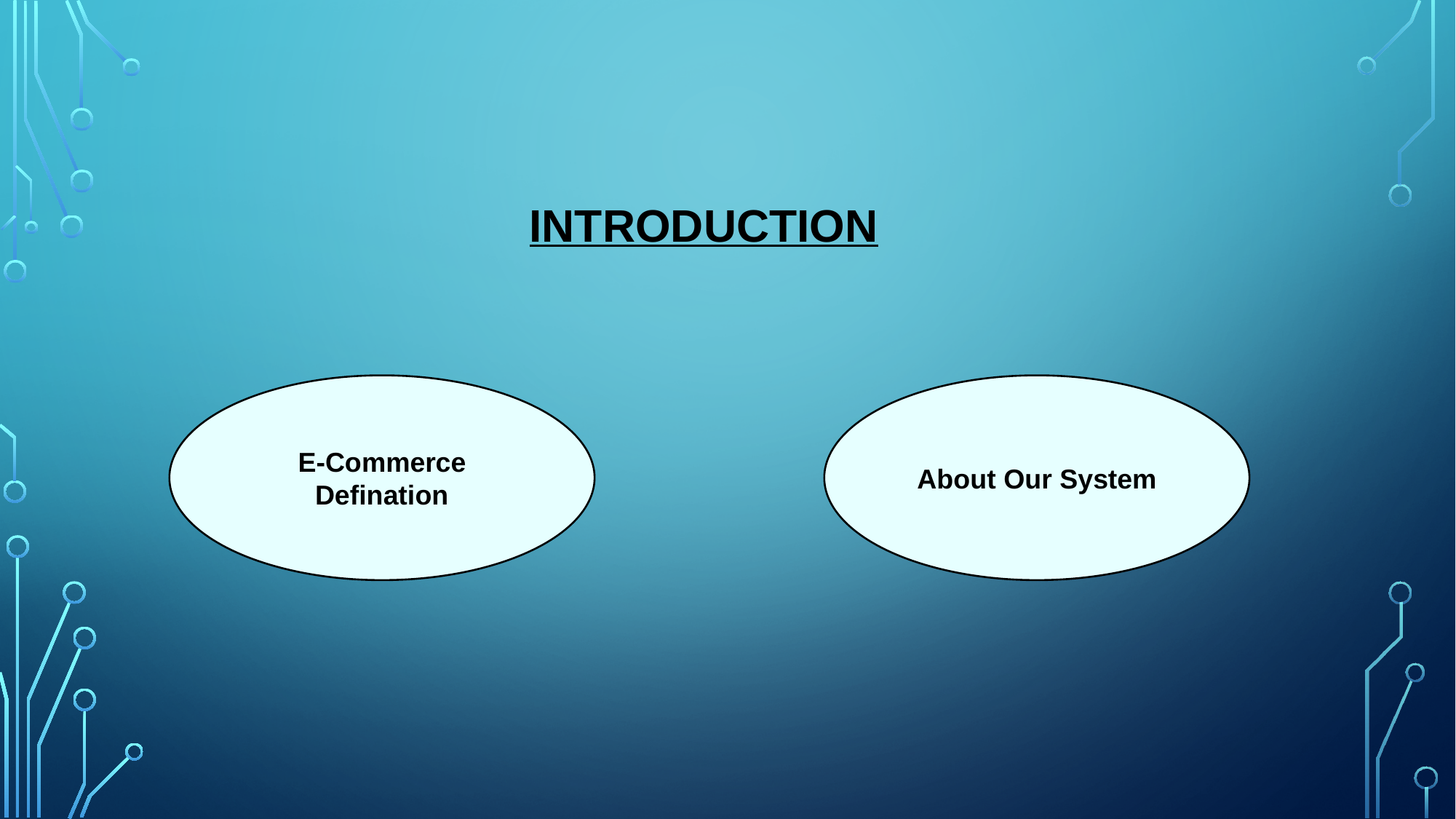

# introduction
E-Commerce Defination
About Our System